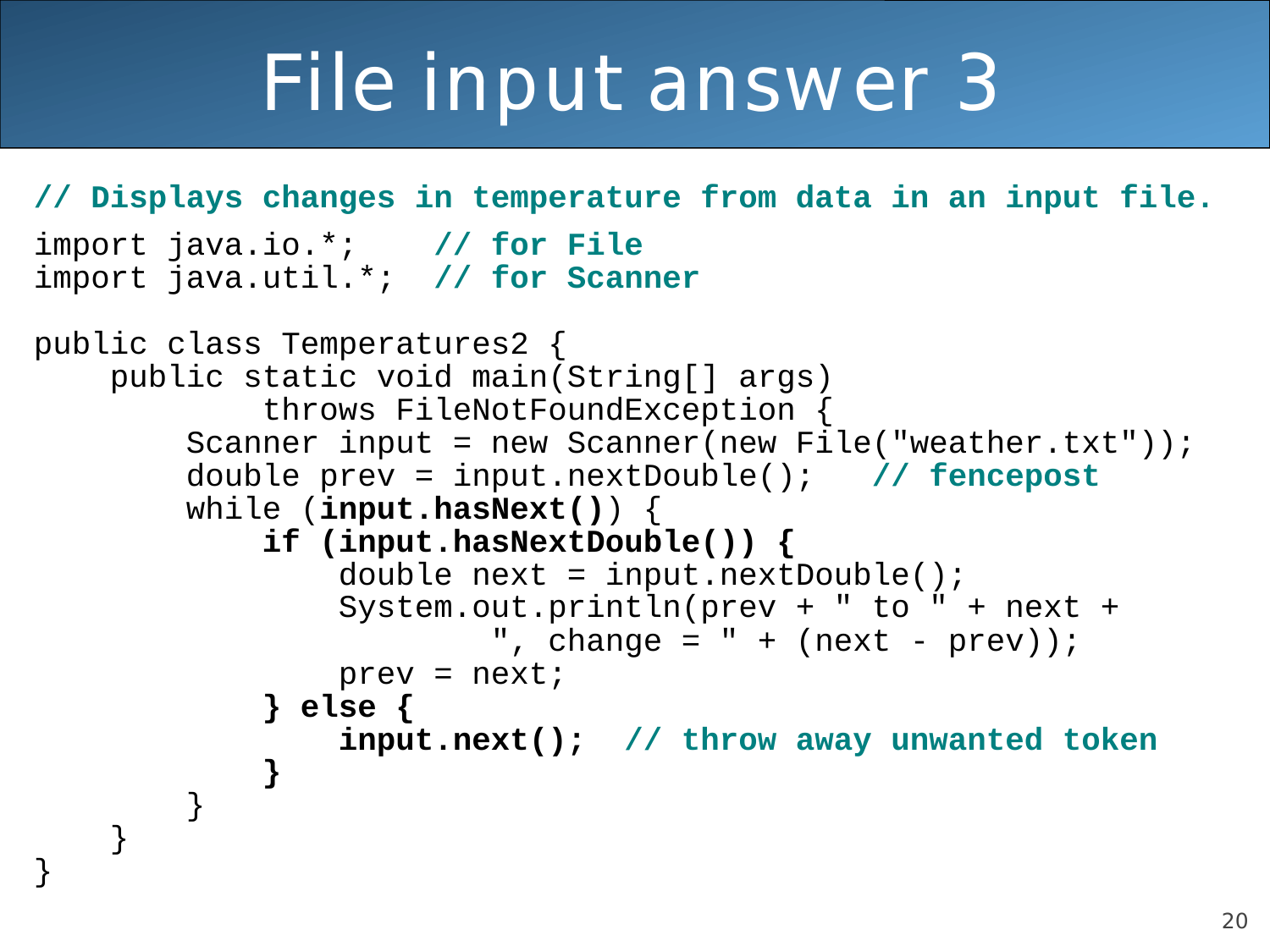

# File input answer 3
// Displays changes in temperature from data in an input file.

import java.io.*;    // for File
import java.util.*;  // for Scanner

public class Temperatures2 {
    public static void main(String[] args)
            throws FileNotFoundException {
        Scanner input = new Scanner(new File("weather.txt"));
        double prev = input.nextDouble();   // fencepost
        while (input.hasNext()) {
            if (input.hasNextDouble()) {
                double next = input.nextDouble();
                System.out.println(prev + " to " + next +
                        ", change = " + (next - prev));
                prev = next;
            } else {
                input.next();  // throw away unwanted token
            }
        }
    }
}